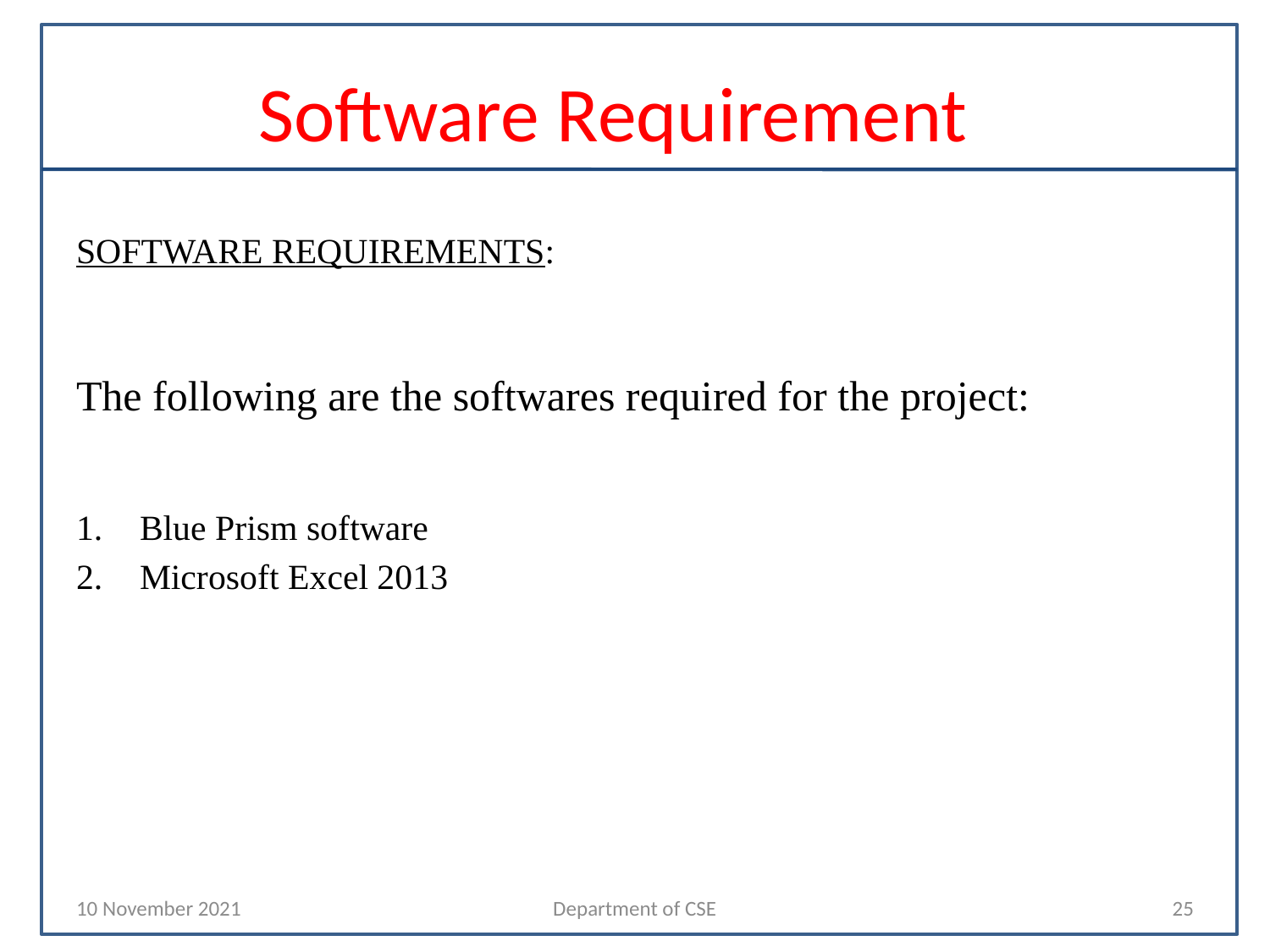

# Software Requirement
SOFTWARE REQUIREMENTS:

The following are the softwares required for the project:

Blue Prism software
Microsoft Excel 2013

10 November 2021
Department of CSE
25